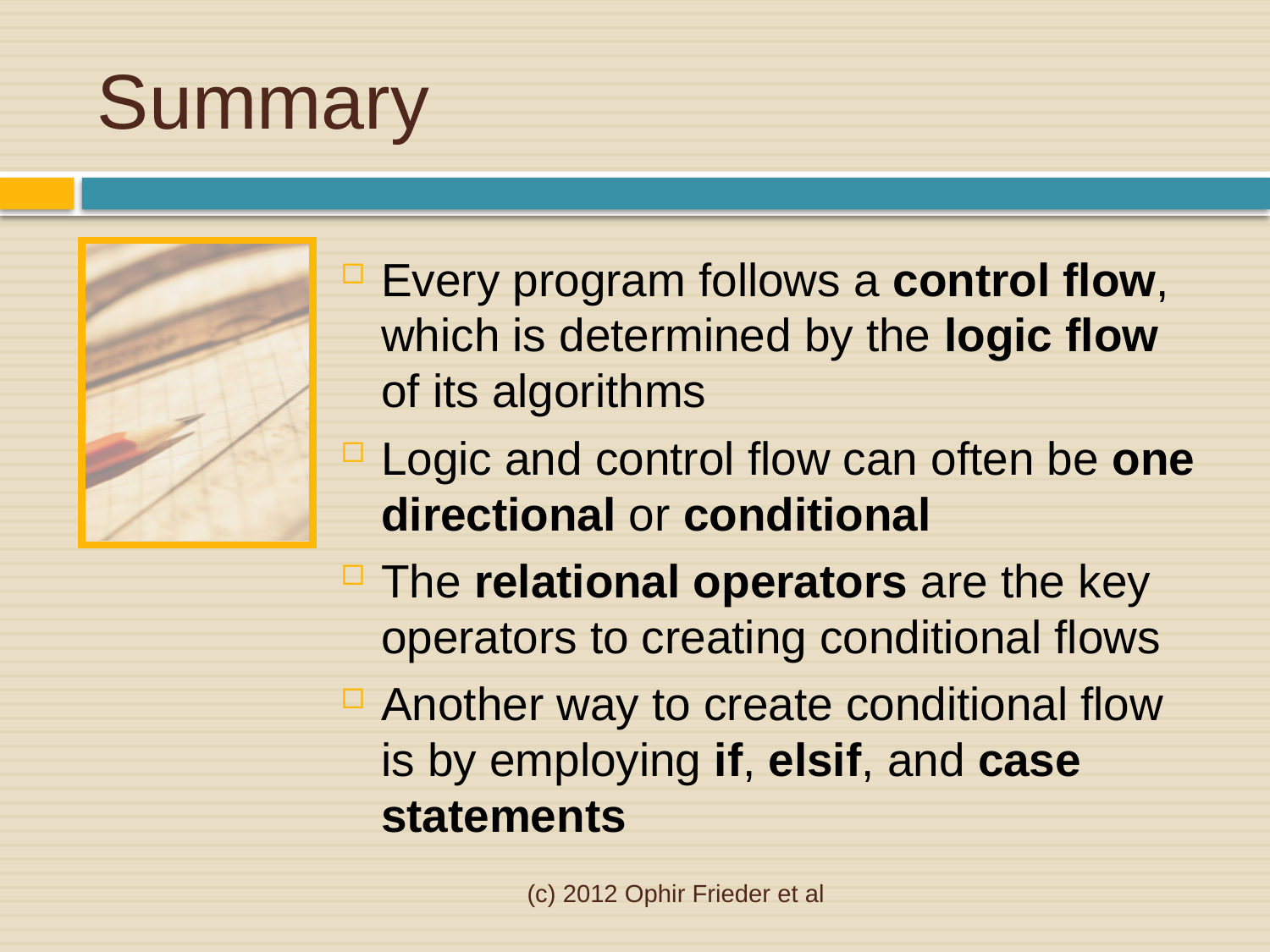

# Summary
Every program follows a control flow, which is determined by the logic flow of its algorithms
Logic and control flow can often be one directional or conditional
The relational operators are the key operators to creating conditional flows
Another way to create conditional flow is by employing if, elsif, and case statements

(c) 2012 Ophir Frieder et al